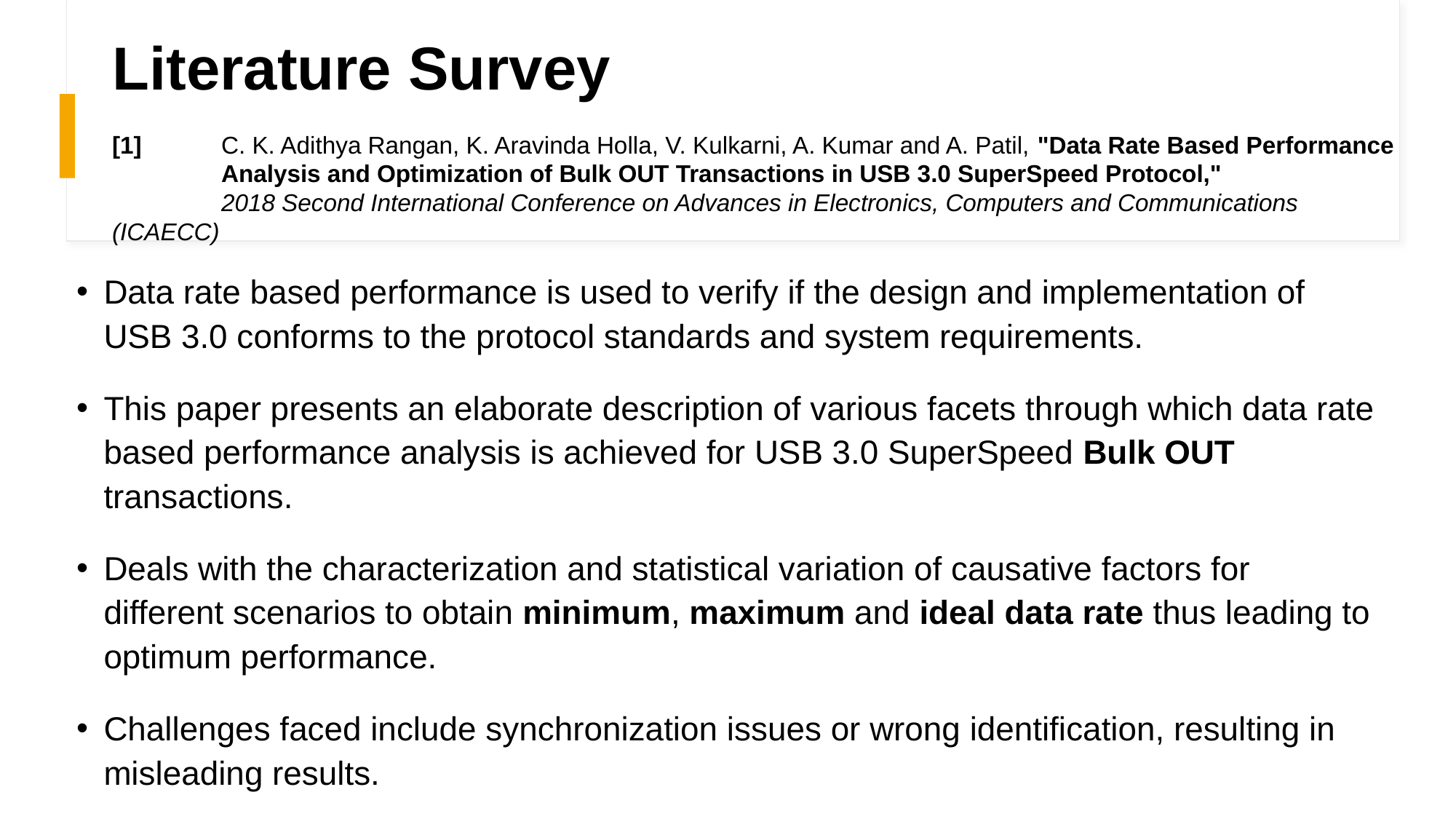

# Literature Survey
[1]	C. K. Adithya Rangan, K. Aravinda Holla, V. Kulkarni, A. Kumar and A. Patil, "Data Rate Based Performance 	Analysis and Optimization of Bulk OUT Transactions in USB 3.0 SuperSpeed Protocol,"
	2018 Second International Conference on Advances in Electronics, Computers and Communications (ICAECC)
Data rate based performance is used to verify if the design and implementation of USB 3.0 conforms to the protocol standards and system requirements.

This paper presents an elaborate description of various facets through which data rate based performance analysis is achieved for USB 3.0 SuperSpeed Bulk OUT transactions.

Deals with the characterization and statistical variation of causative factors for different scenarios to obtain minimum, maximum and ideal data rate thus leading to optimum performance.

Challenges faced include synchronization issues or wrong identification, resulting in misleading results.